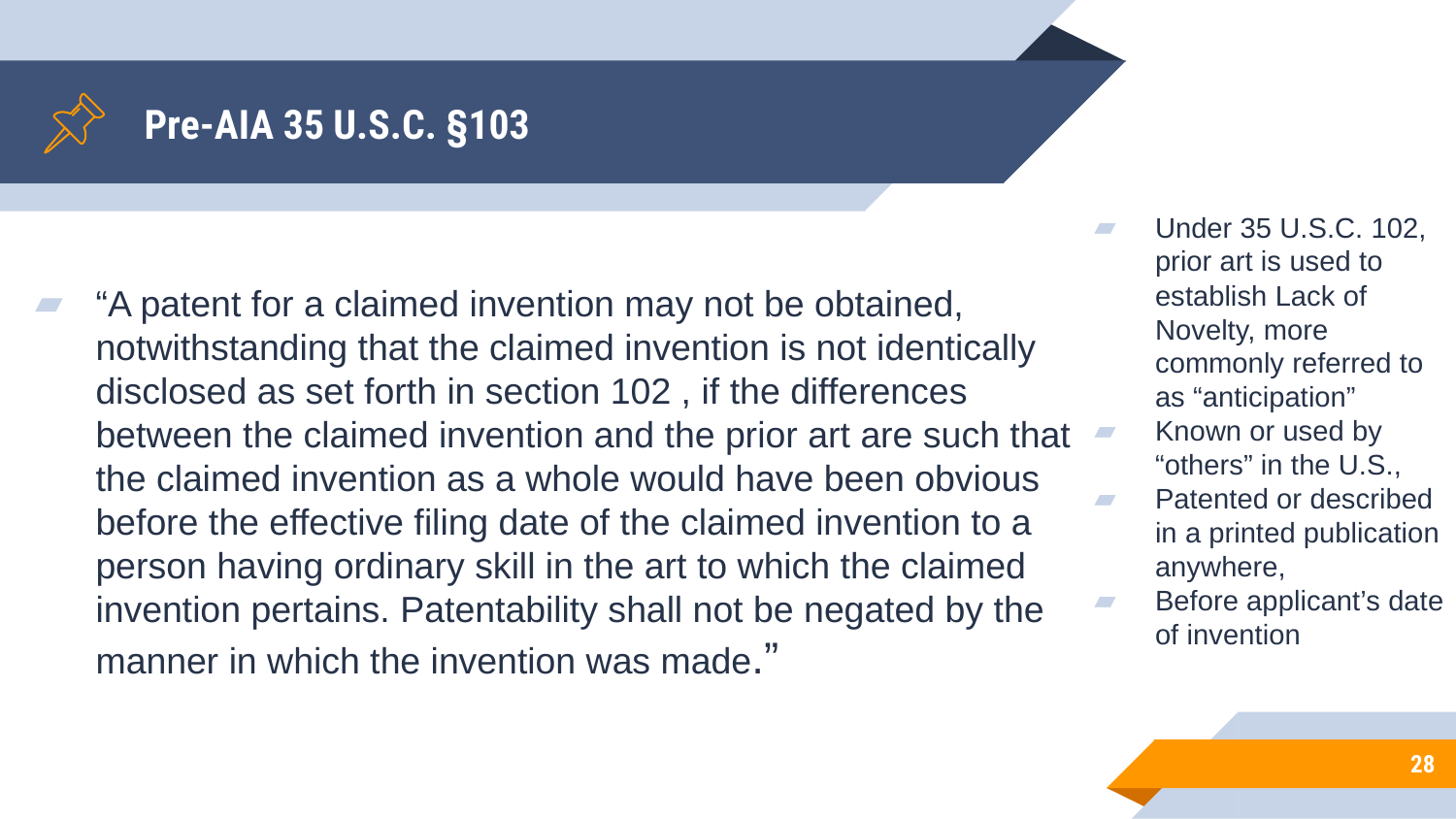

# Pre-AIA 35 U.S.C. §103

Under 35 U.S.C. 102, prior art is used to establish Lack of Novelty, more commonly referred to as “anticipation”
Known or used by “others” in the U.S.,
Patented or described in a printed publication anywhere,
Before applicant’s date of invention

“A patent for a claimed invention may not be obtained, notwithstanding that the claimed invention is not identically disclosed as set forth in section 102 , if the differences between the claimed invention and the prior art are such that the claimed invention as a whole would have been obvious before the effective filing date of the claimed invention to a person having ordinary skill in the art to which the claimed invention pertains. Patentability shall not be negated by the manner in which the invention was made.”

28